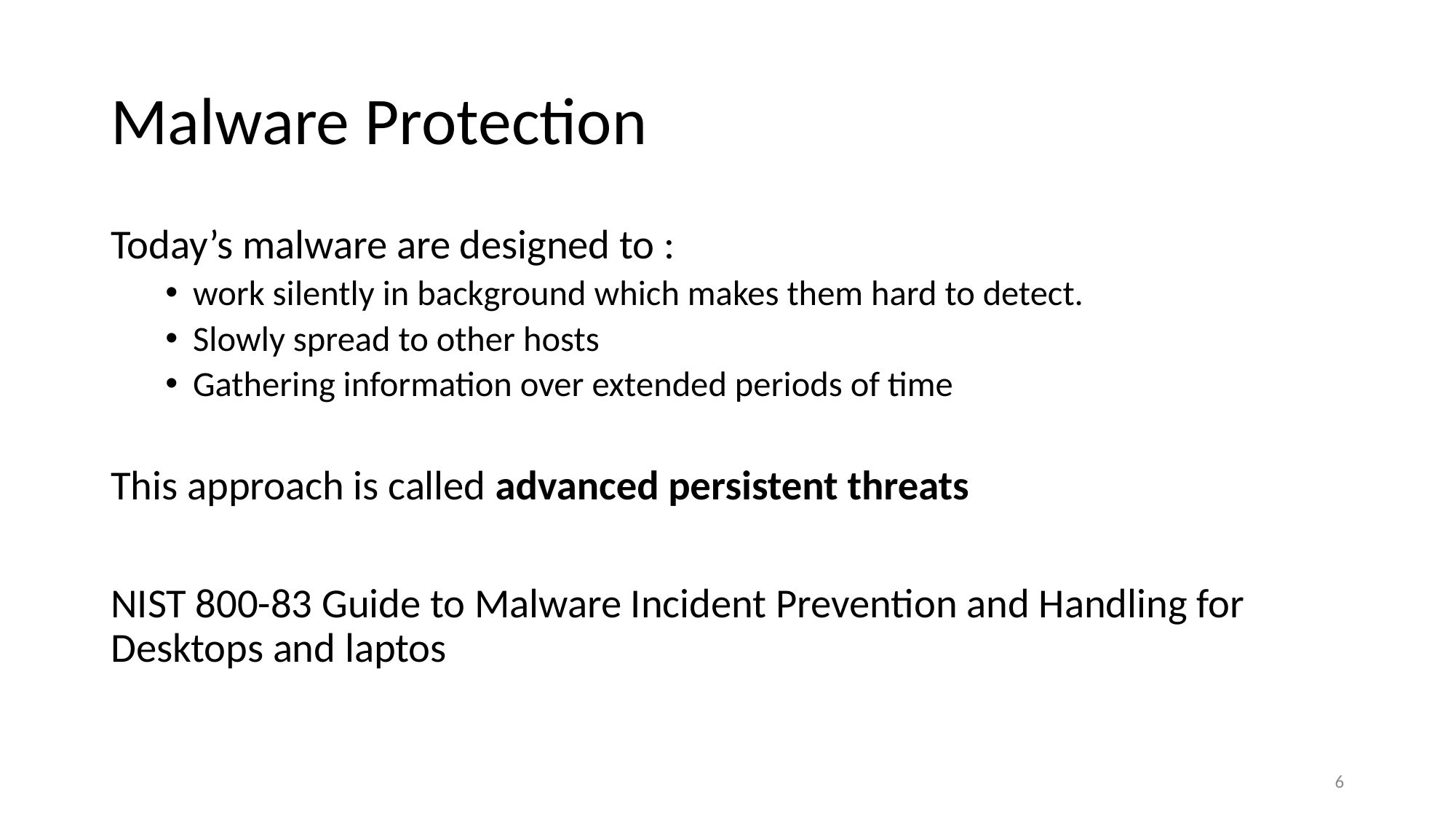

# Malware Protection
Today’s malware are designed to :
work silently in background which makes them hard to detect.
Slowly spread to other hosts
Gathering information over extended periods of time

This approach is called advanced persistent threats

NIST 800-83 Guide to Malware Incident Prevention and Handling for Desktops and laptos

6